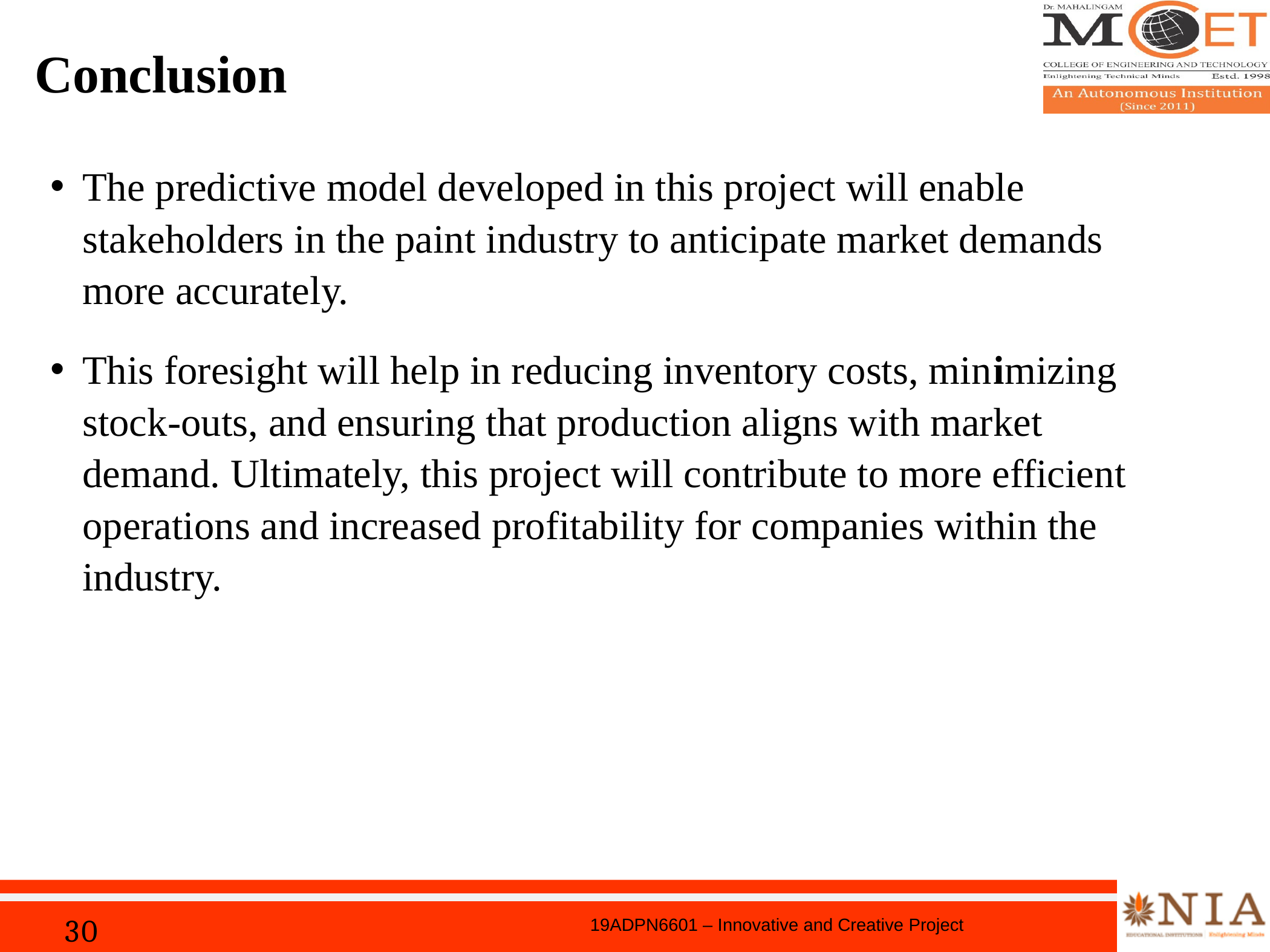

# Conclusion
The predictive model developed in this project will enable stakeholders in the paint industry to anticipate market demands more accurately.
This foresight will help in reducing inventory costs, minimizing stock-outs, and ensuring that production aligns with market demand. Ultimately, this project will contribute to more efficient operations and increased profitability for companies within the industry.

30
19ADPN6601 – Innovative and Creative Project